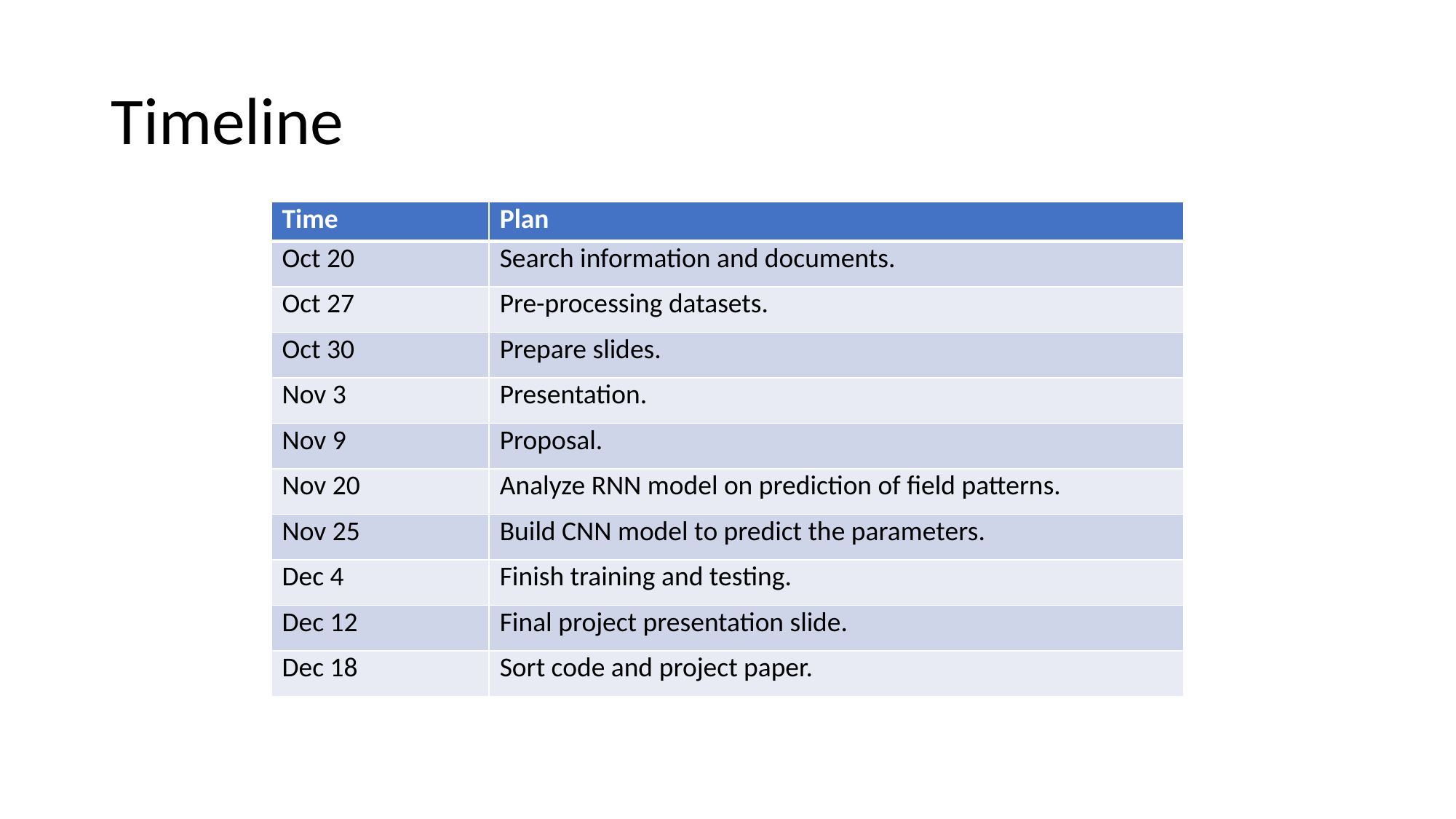

# Timeline
| Time | Plan |
| --- | --- |
| Oct 20 | Search information and documents. |
| Oct 27 | Pre-processing datasets. |
| Oct 30 | Prepare slides. |
| Nov 3 | Presentation. |
| Nov 9 | Proposal. |
| Nov 20 | Analyze RNN model on prediction of field patterns. |
| Nov 25 | Build CNN model to predict the parameters. |
| Dec 4 | Finish training and testing. |
| Dec 12 | Final project presentation slide. |
| Dec 18 | Sort code and project paper. |